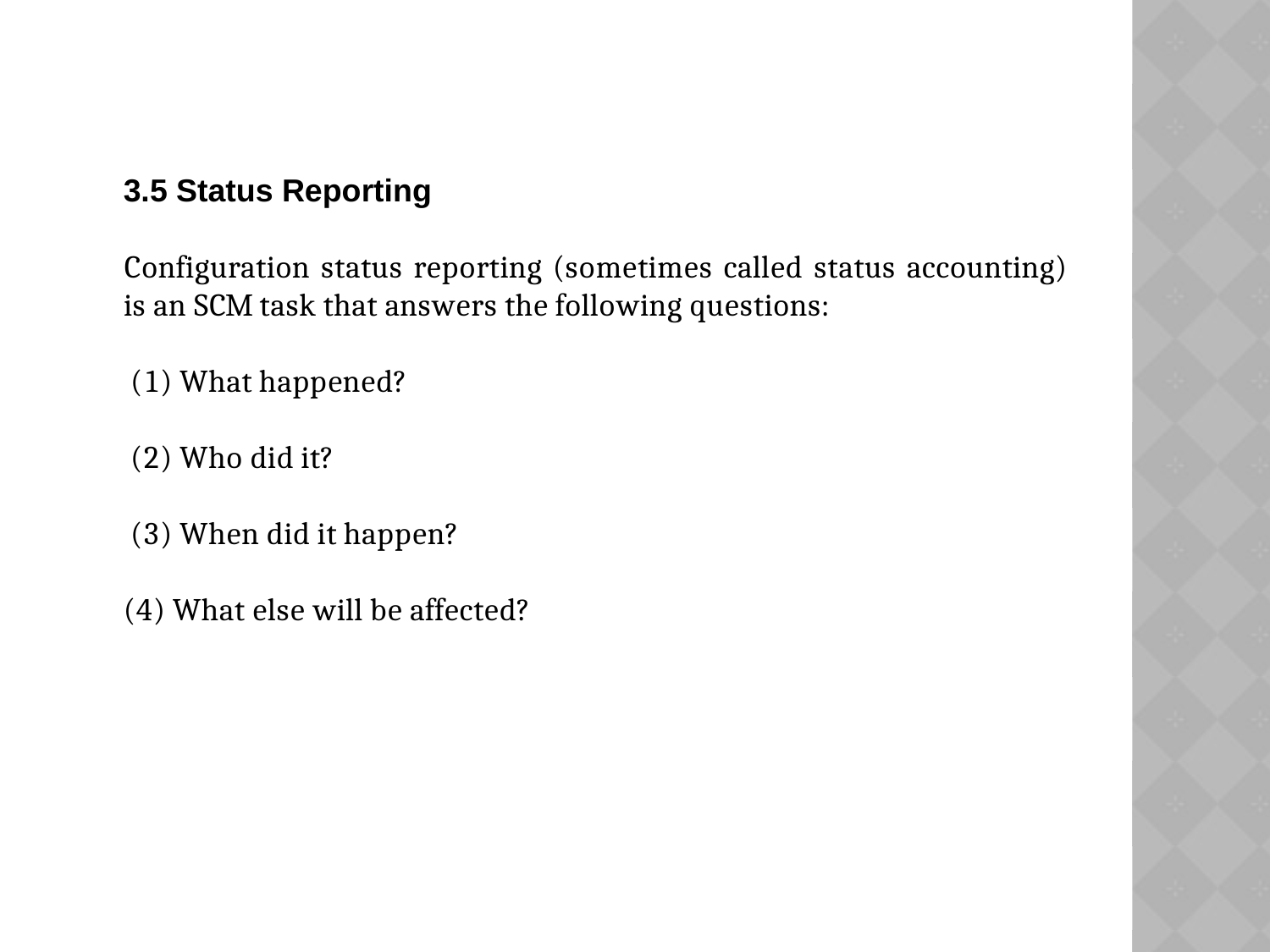

3.5 Status Reporting

Configuration status reporting (sometimes called status accounting) is an SCM task that answers the following questions:

 (1) What happened?

 (2) Who did it?

 (3) When did it happen?

(4) What else will be affected?